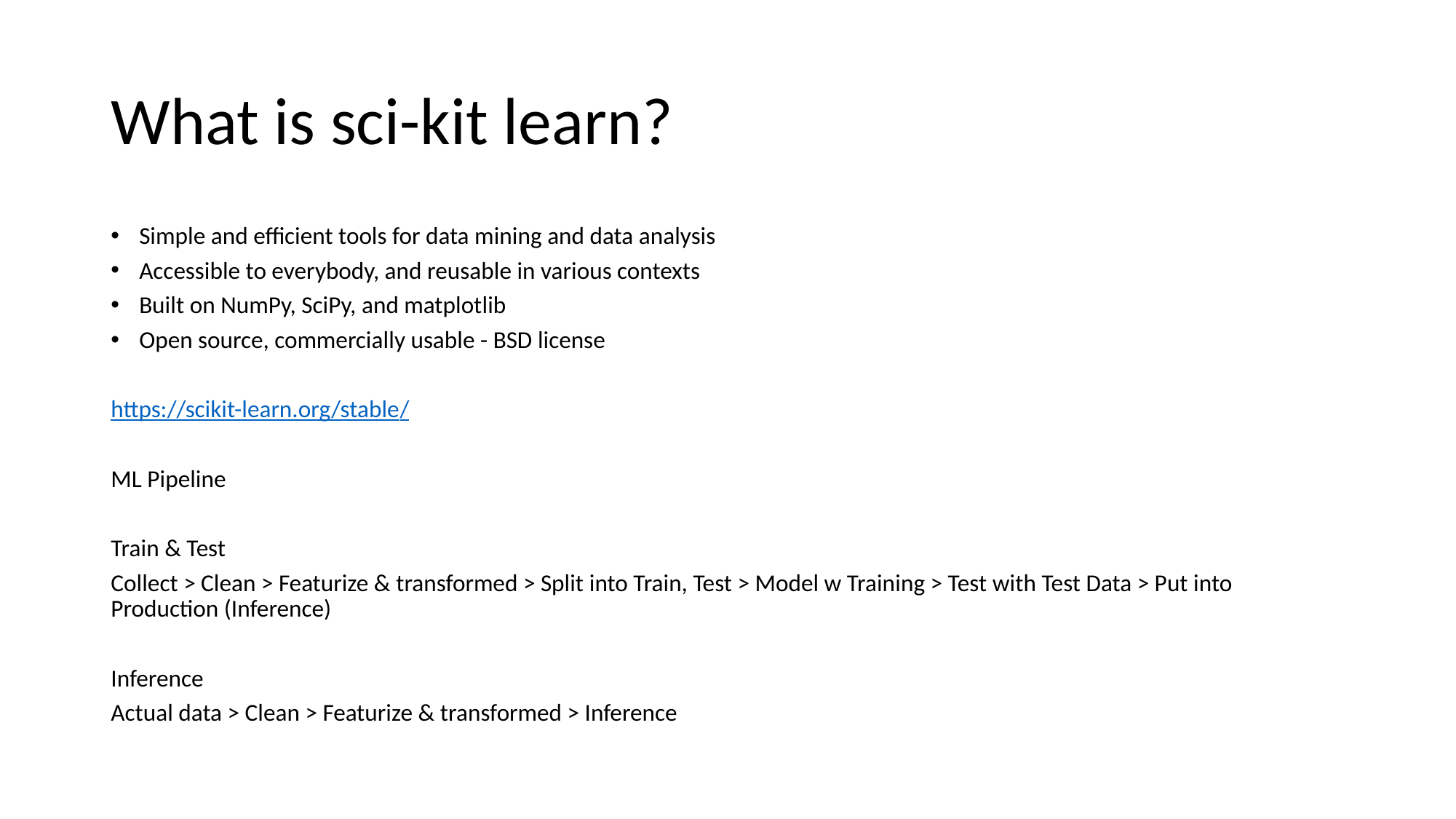

# What is sci-kit learn?
Simple and efficient tools for data mining and data analysis
Accessible to everybody, and reusable in various contexts
Built on NumPy, SciPy, and matplotlib
Open source, commercially usable - BSD license

https://scikit-learn.org/stable/

ML Pipeline

Train & Test
Collect > Clean > Featurize & transformed > Split into Train, Test > Model w Training > Test with Test Data > Put into Production (Inference)

Inference
Actual data > Clean > Featurize & transformed > Inference